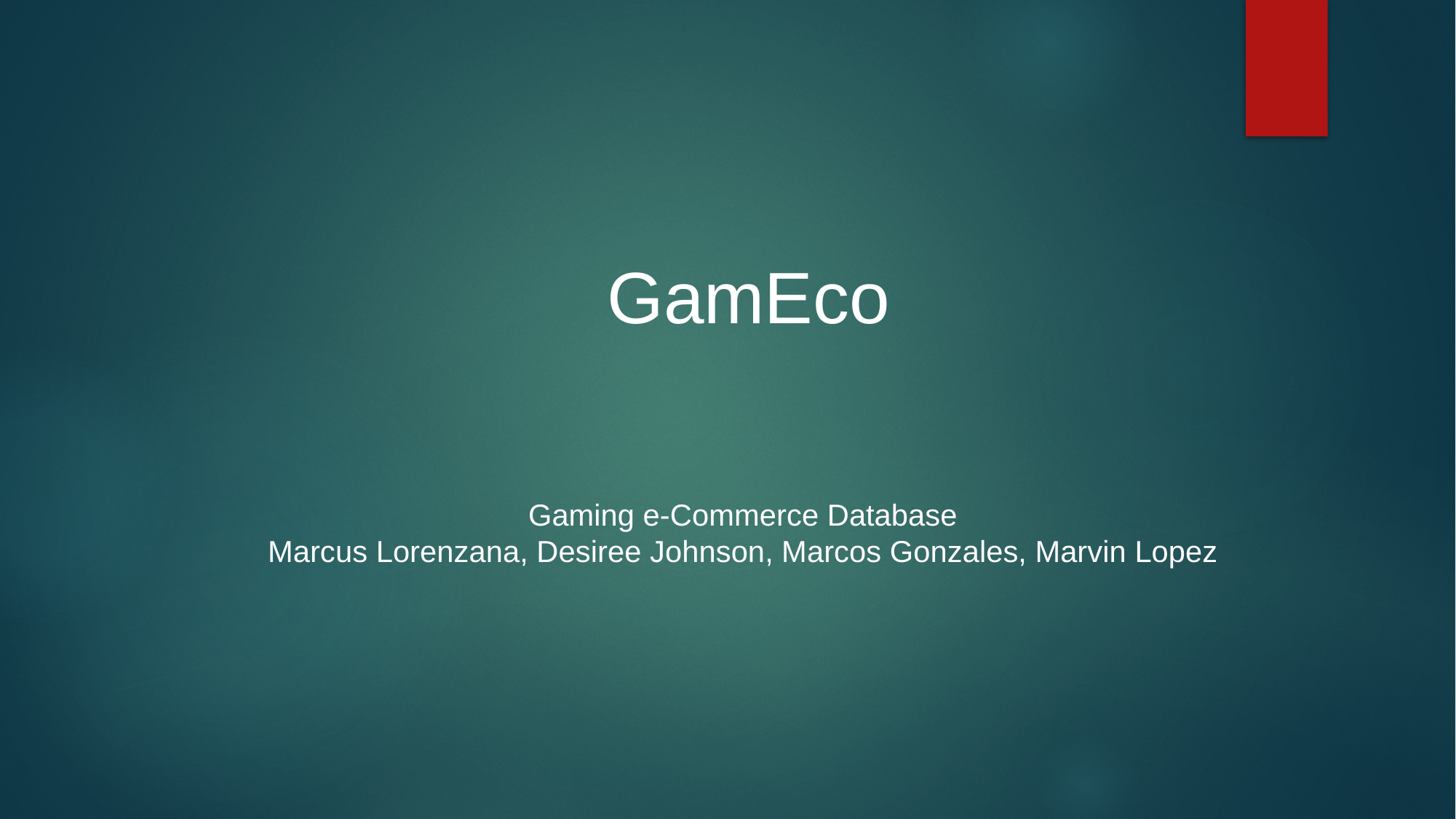

GamEco
Gaming e-Commerce Database
Marcus Lorenzana, Desiree Johnson, Marcos Gonzales, Marvin Lopez